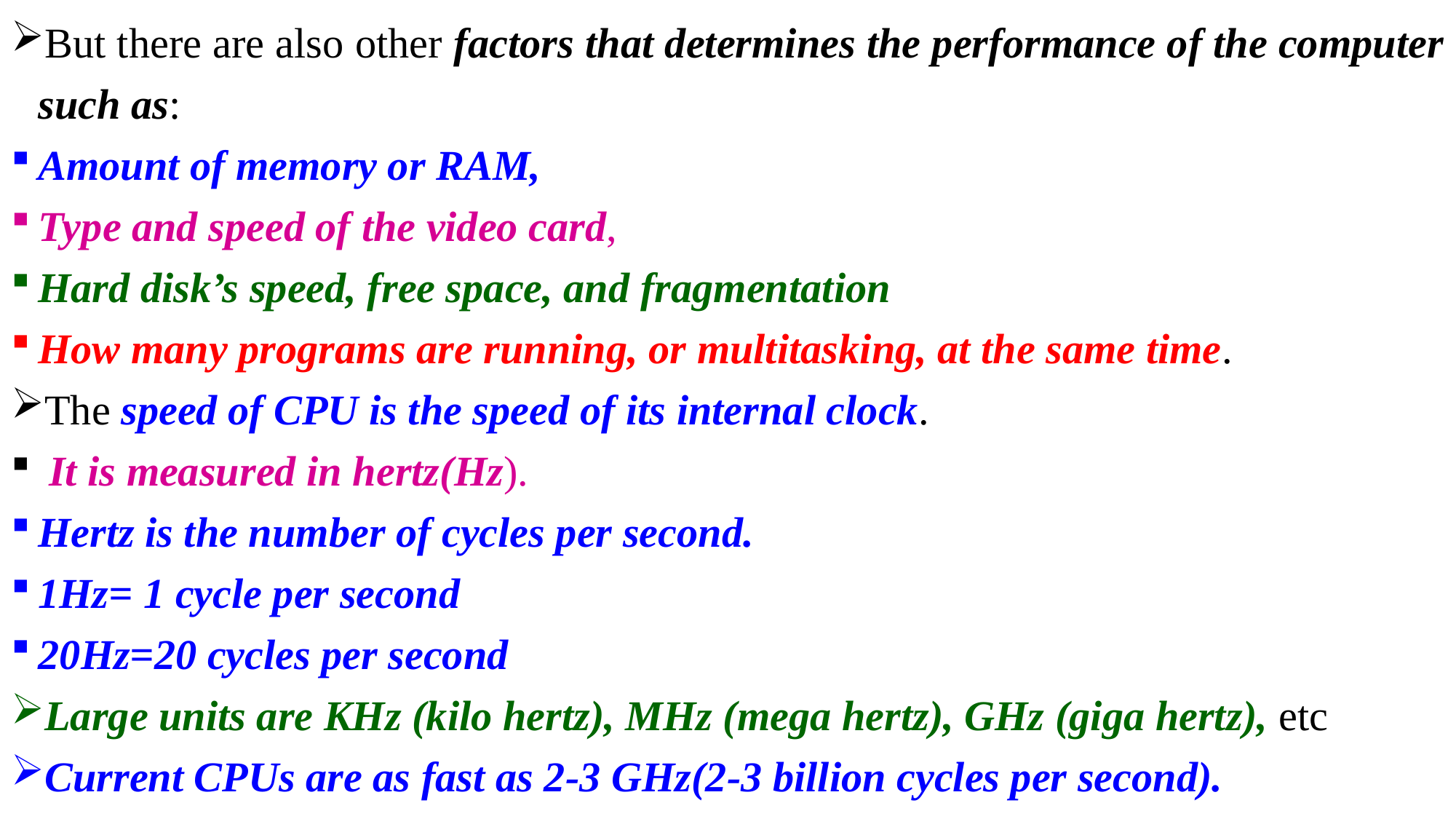

But there are also other factors that determines the performance of the computer such as:
Amount of memory or RAM,
Type and speed of the video card,
Hard disk’s speed, free space, and fragmentation
How many programs are running, or multitasking, at the same time.
The speed of CPU is the speed of its internal clock.
 It is measured in hertz(Hz).
Hertz is the number of cycles per second.
1Hz= 1 cycle per second
20Hz=20 cycles per second
Large units are KHz (kilo hertz), MHz (mega hertz), GHz (giga hertz), etc
Current CPUs are as fast as 2-3 GHz(2-3 billion cycles per second).